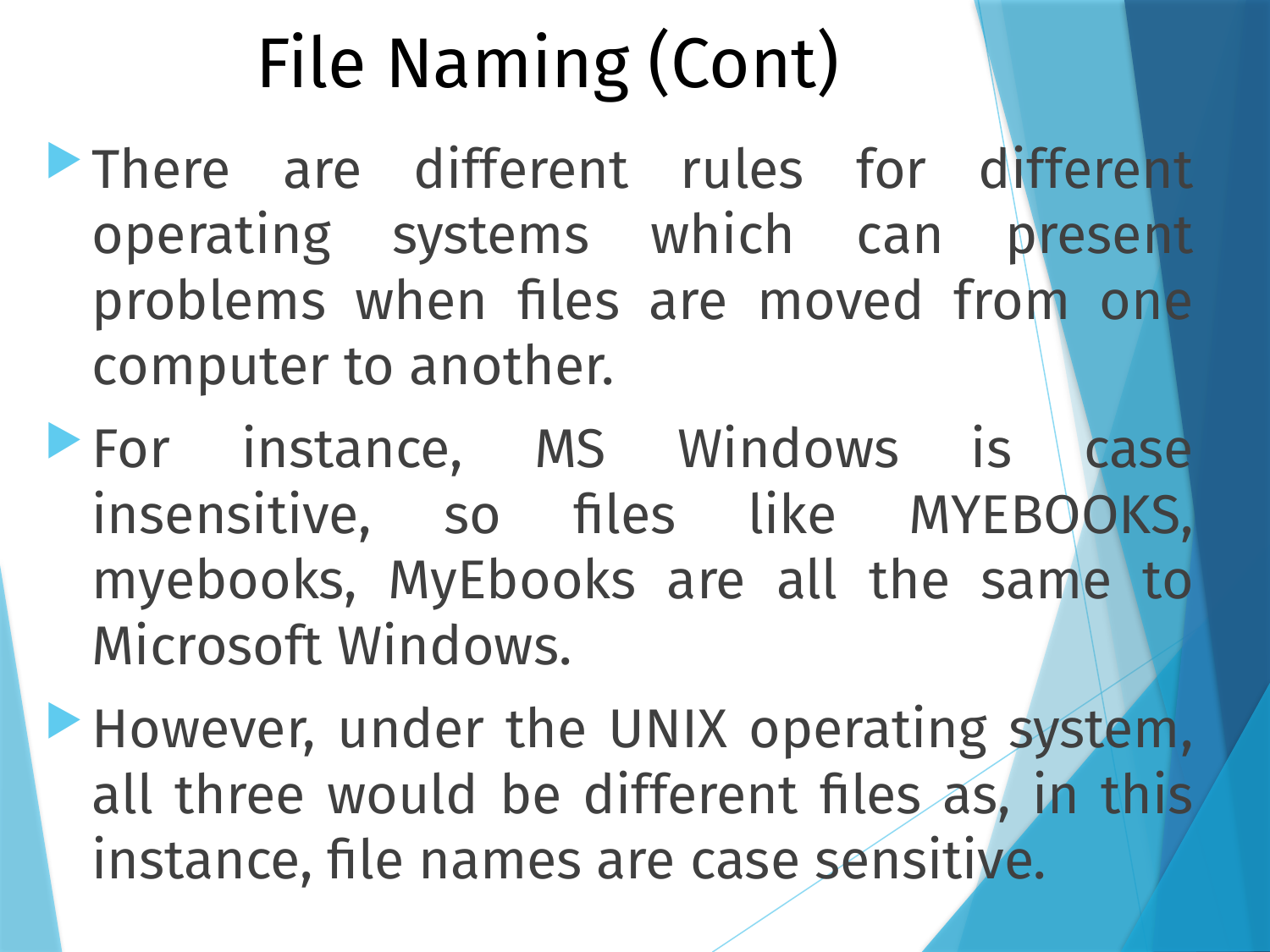

# File Naming (Cont)
There are different rules for different operating systems which can present problems when files are moved from one computer to another.
For instance, MS Windows is case insensitive, so files like MYEBOOKS, myebooks, MyEbooks are all the same to Microsoft Windows.
However, under the UNIX operating system, all three would be different files as, in this instance, file names are case sensitive.